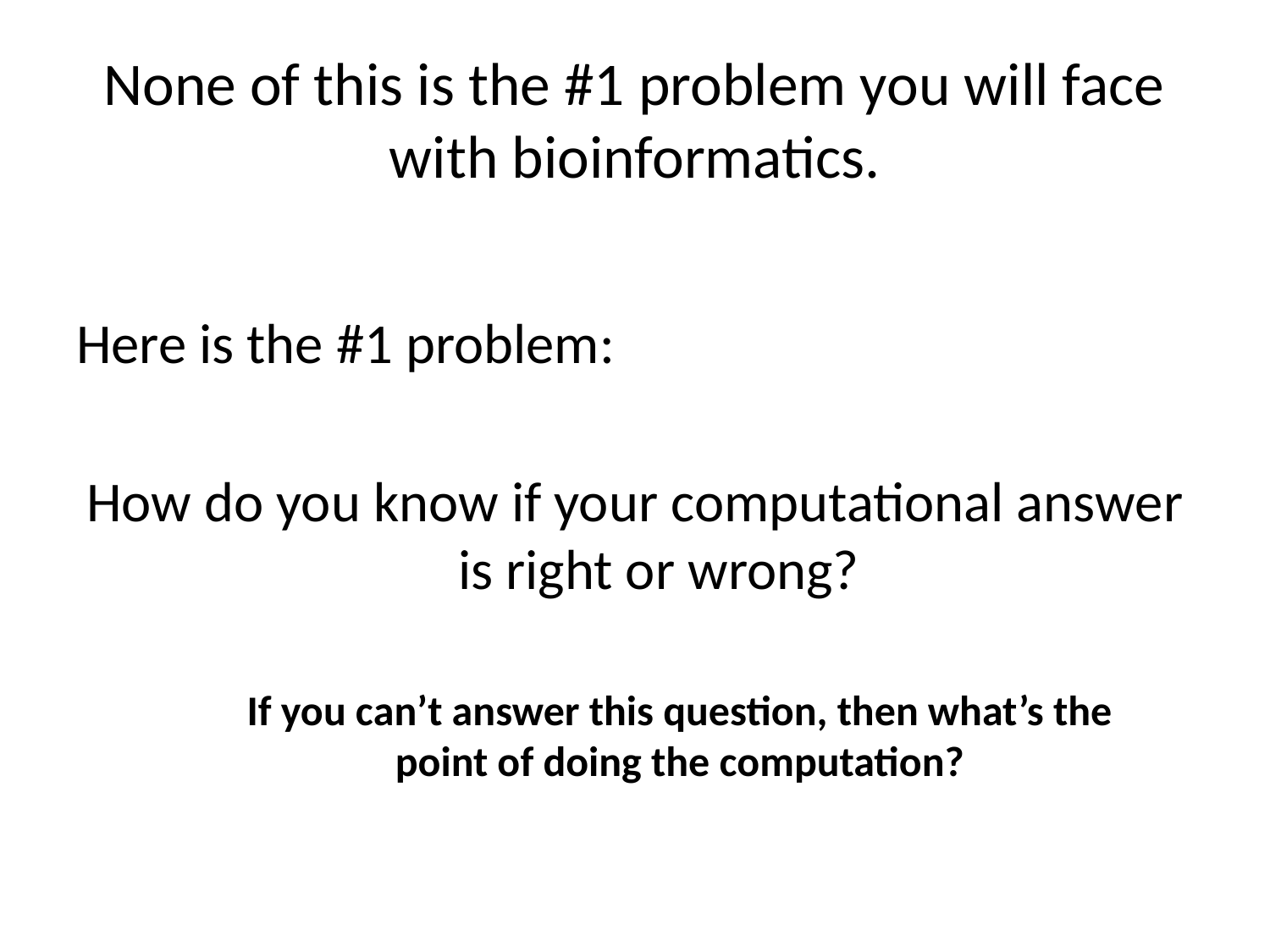

# None of this is the #1 problem you will face with bioinformatics.

Here is the #1 problem:

How do you know if your computational answer is right or wrong?
If you can’t answer this question, then what’s the point of doing the computation?